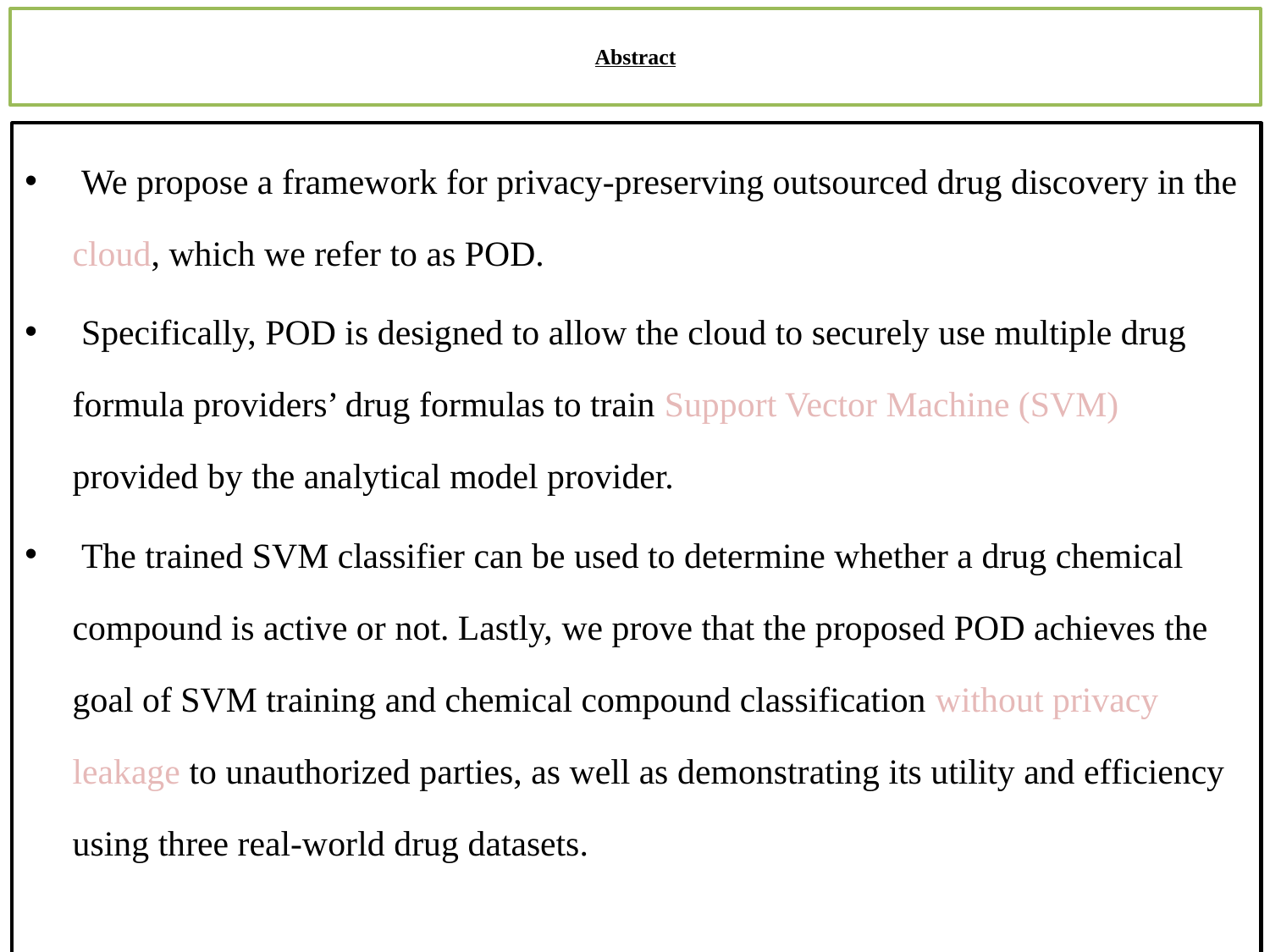

# Abstract
 We propose a framework for privacy-preserving outsourced drug discovery in the cloud, which we refer to as POD.
 Specifically, POD is designed to allow the cloud to securely use multiple drug formula providers’ drug formulas to train Support Vector Machine (SVM) provided by the analytical model provider.
 The trained SVM classifier can be used to determine whether a drug chemical compound is active or not. Lastly, we prove that the proposed POD achieves the goal of SVM training and chemical compound classification without privacy leakage to unauthorized parties, as well as demonstrating its utility and efficiency using three real-world drug datasets.